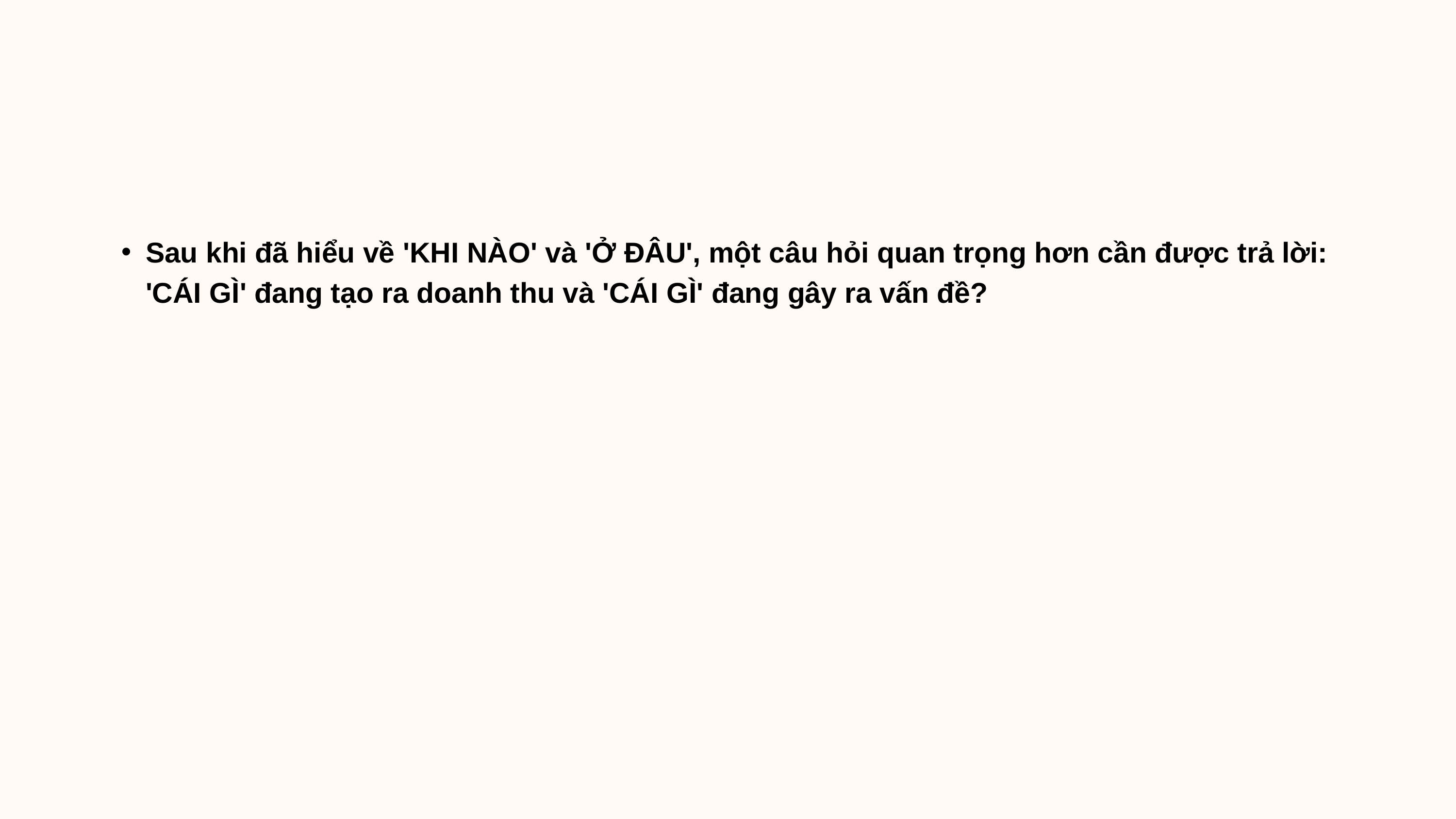

Sau khi đã hiểu về 'KHI NÀO' và 'Ở ĐÂU', một câu hỏi quan trọng hơn cần được trả lời: 'CÁI GÌ' đang tạo ra doanh thu và 'CÁI GÌ' đang gây ra vấn đề?